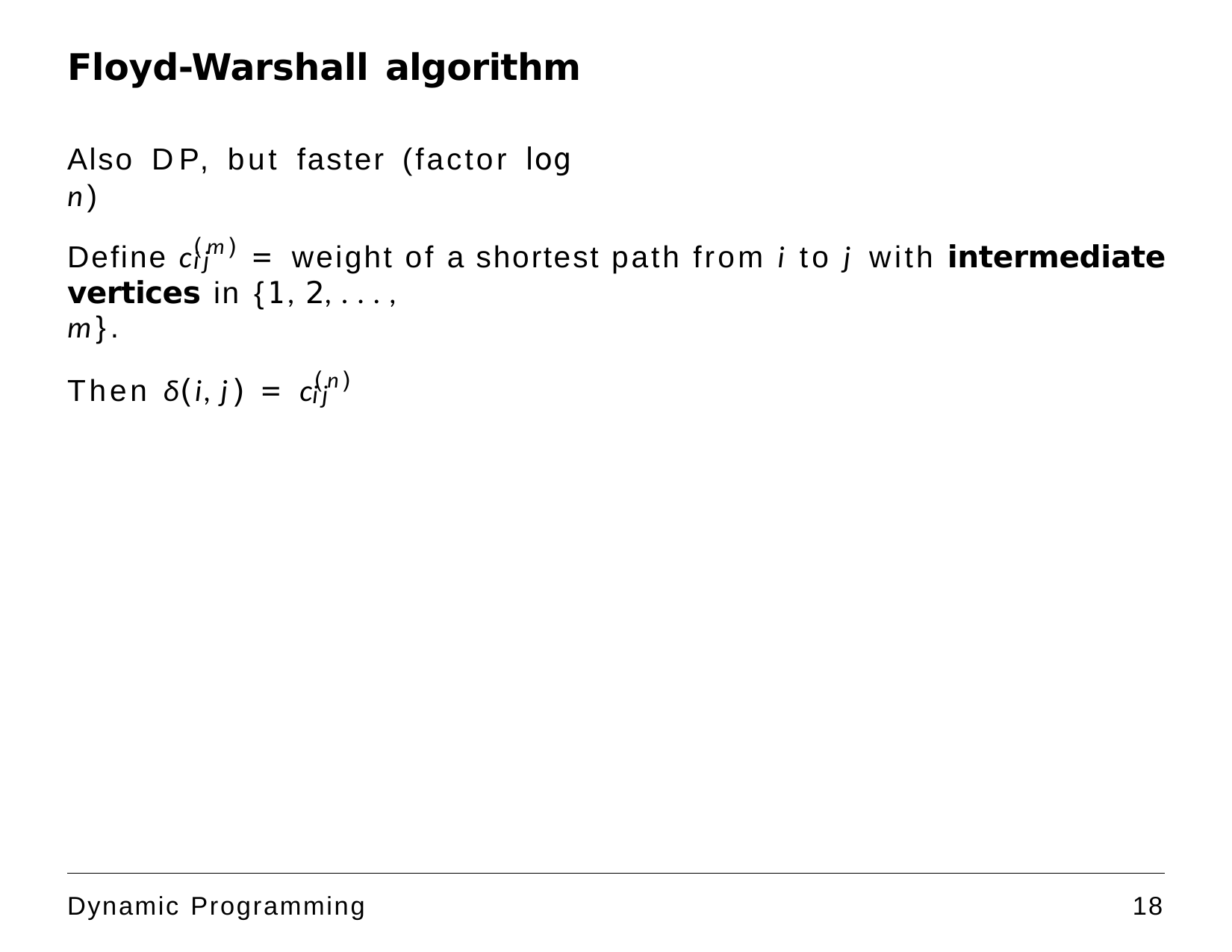

# Floyd-Warshall algorithm
Also  DP,  but  faster  (factor  log n)
Define c(m) = weight of a shortest path from i to j with intermediate
ij
vertices in {1, 2, . . . , m}.
Then δ(i, j) = c(n)
ij

Dynamic Programming
18